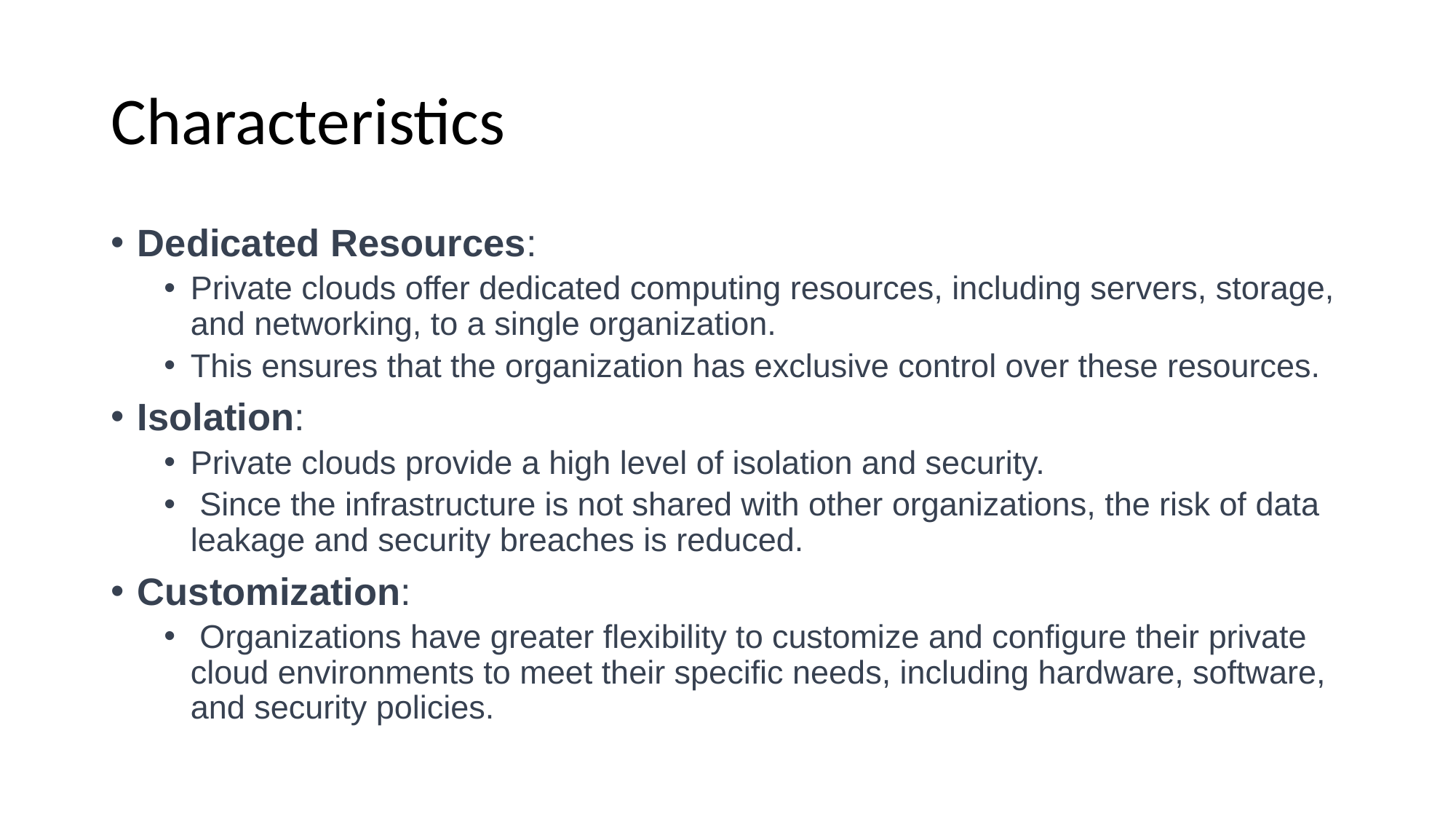

# Characteristics
Dedicated Resources:
Private clouds offer dedicated computing resources, including servers, storage, and networking, to a single organization.
This ensures that the organization has exclusive control over these resources.
Isolation:
Private clouds provide a high level of isolation and security.
 Since the infrastructure is not shared with other organizations, the risk of data leakage and security breaches is reduced.
Customization:
 Organizations have greater flexibility to customize and configure their private cloud environments to meet their specific needs, including hardware, software, and security policies.